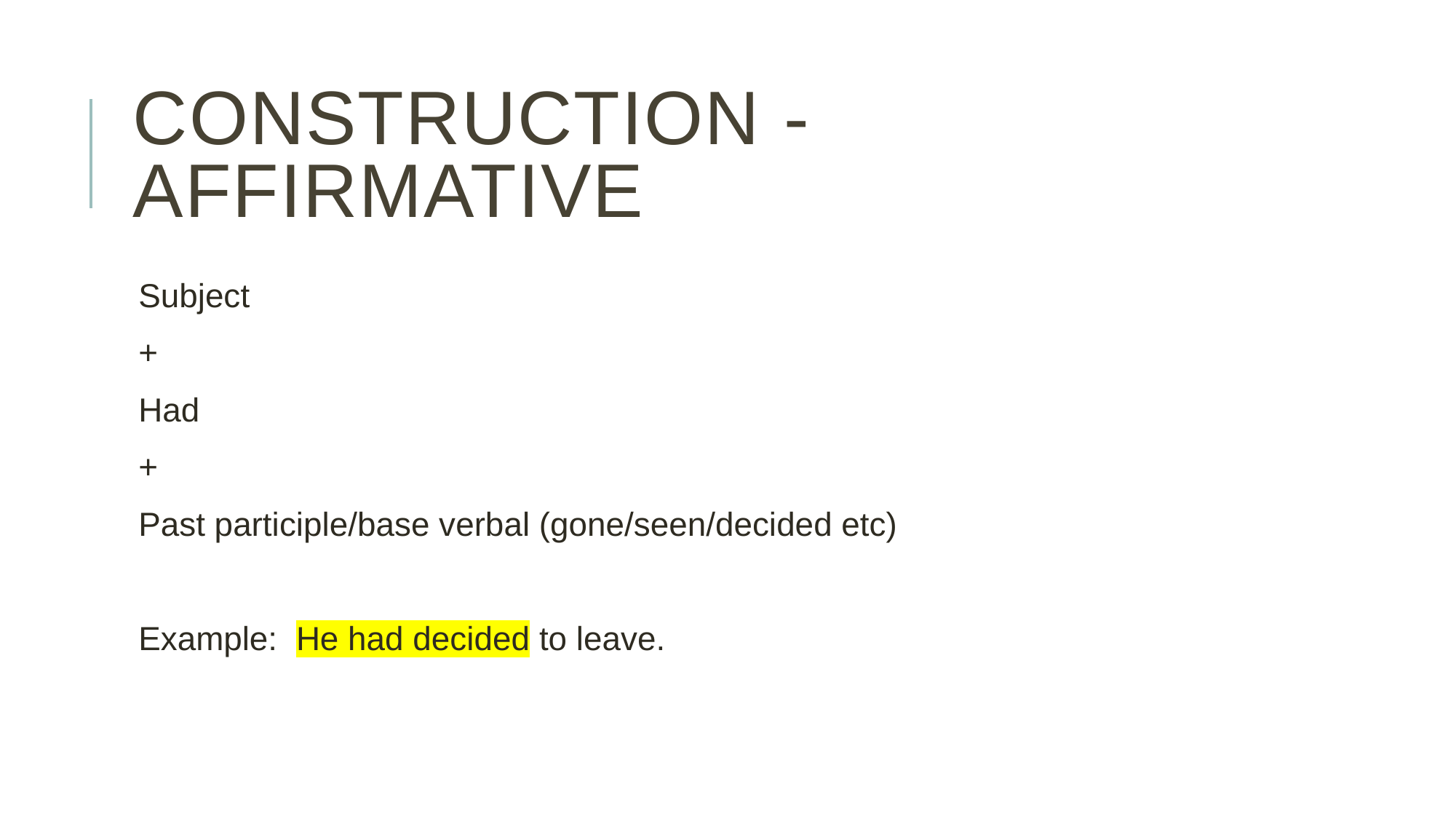

# Construction - Affirmative
Subject
+
Had
+
Past participle/base verbal (gone/seen/decided etc)

Example:  He had decided to leave.